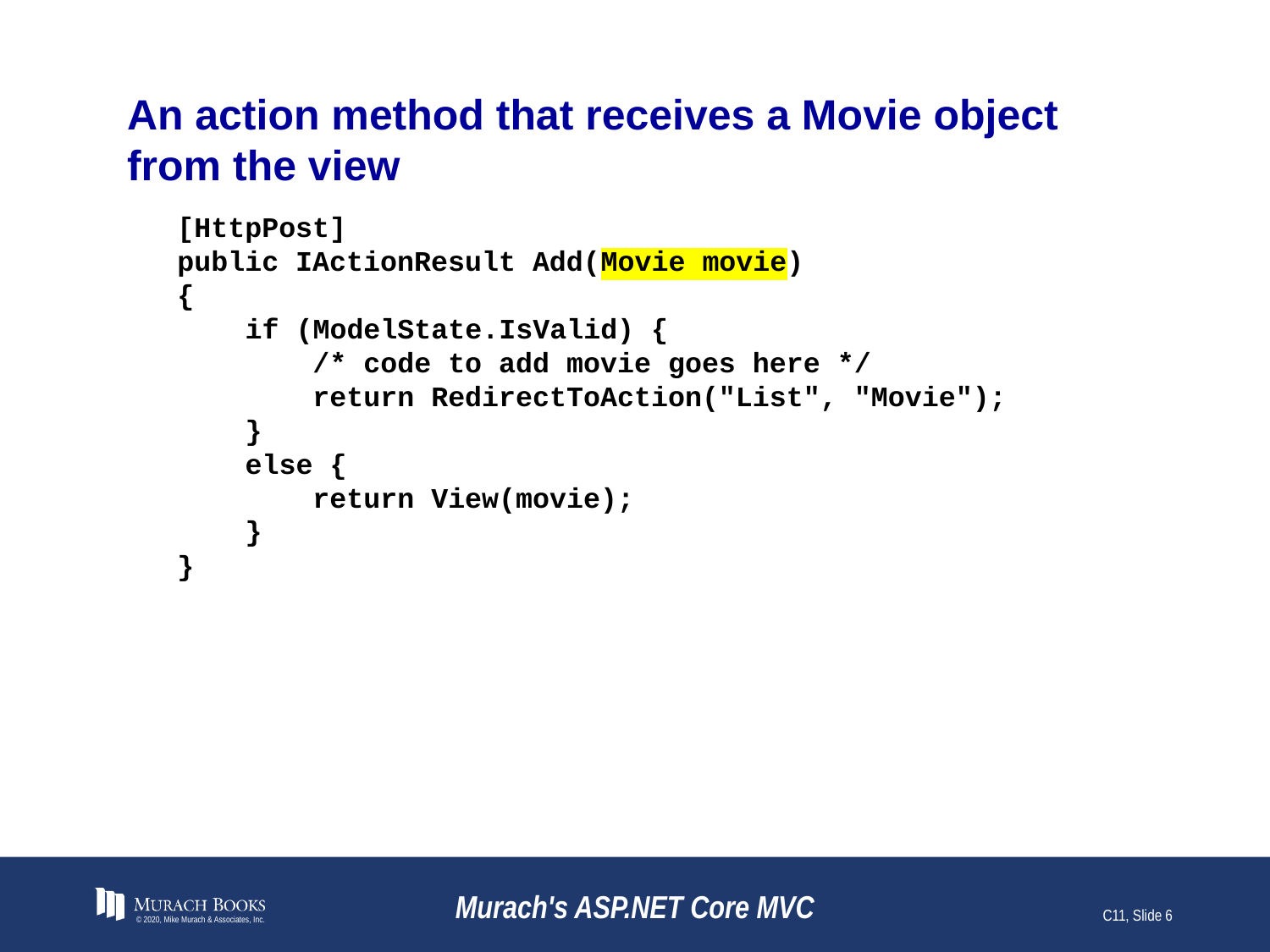

# An action method that receives a Movie object from the view
[HttpPost]
public IActionResult Add(Movie movie)
{
    if (ModelState.IsValid) {
        /* code to add movie goes here */
        return RedirectToAction("List", "Movie");
    }
    else {
        return View(movie);
    }
}

© 2020, Mike Murach & Associates, Inc.
Murach's ASP.NET Core MVC

C11, Slide 6